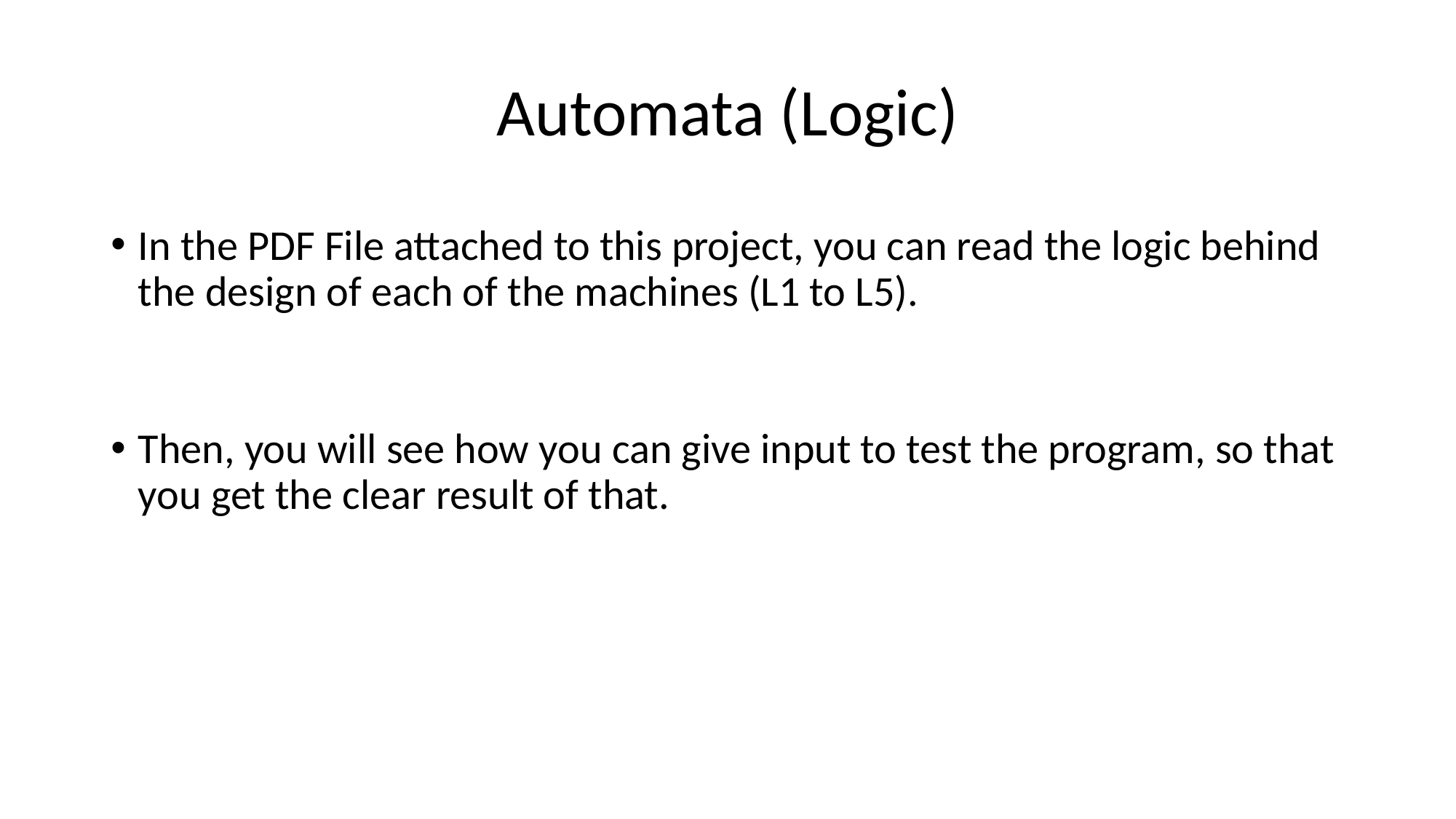

# Automata (Logic)
In the PDF File attached to this project, you can read the logic behind the design of each of the machines (L1 to L5).
Then, you will see how you can give input to test the program, so that you get the clear result of that.